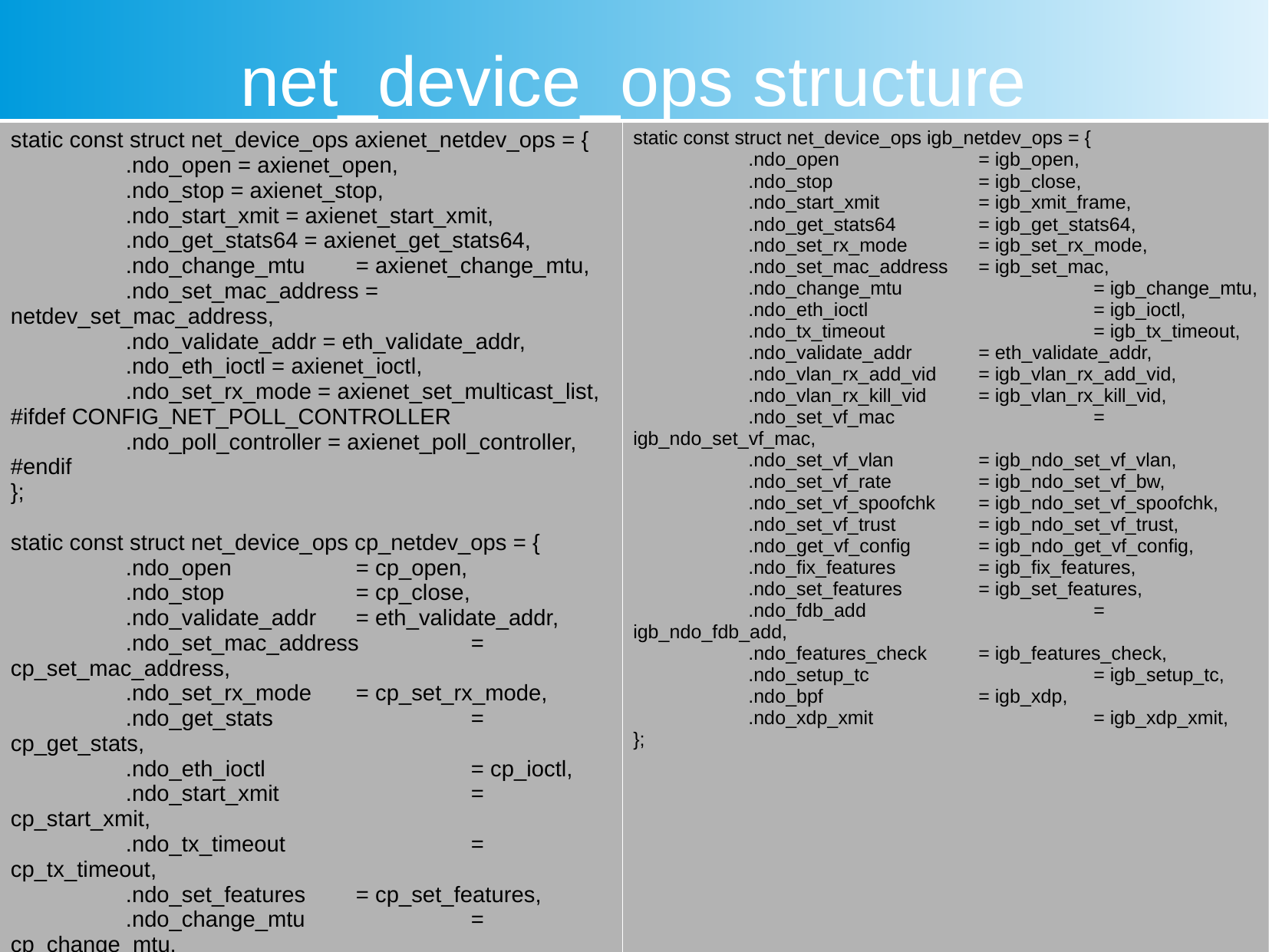

net_device_ops structure
| static const struct net\_device\_ops axienet\_netdev\_ops = { .ndo\_open = axienet\_open, .ndo\_stop = axienet\_stop, .ndo\_start\_xmit = axienet\_start\_xmit, .ndo\_get\_stats64 = axienet\_get\_stats64, .ndo\_change\_mtu = axienet\_change\_mtu, .ndo\_set\_mac\_address = netdev\_set\_mac\_address, .ndo\_validate\_addr = eth\_validate\_addr, .ndo\_eth\_ioctl = axienet\_ioctl, .ndo\_set\_rx\_mode = axienet\_set\_multicast\_list, #ifdef CONFIG\_NET\_POLL\_CONTROLLER .ndo\_poll\_controller = axienet\_poll\_controller, #endif }; static const struct net\_device\_ops cp\_netdev\_ops = { .ndo\_open = cp\_open, .ndo\_stop = cp\_close, .ndo\_validate\_addr = eth\_validate\_addr, .ndo\_set\_mac\_address = cp\_set\_mac\_address, .ndo\_set\_rx\_mode = cp\_set\_rx\_mode, .ndo\_get\_stats = cp\_get\_stats, .ndo\_eth\_ioctl = cp\_ioctl, .ndo\_start\_xmit = cp\_start\_xmit, .ndo\_tx\_timeout = cp\_tx\_timeout, .ndo\_set\_features = cp\_set\_features, .ndo\_change\_mtu = cp\_change\_mtu, .ndo\_features\_check = cp\_features\_check, #ifdef CONFIG\_NET\_POLL\_CONTROLLER .ndo\_poll\_controller = cp\_poll\_controller, #endif }; | static const struct net\_device\_ops igb\_netdev\_ops = { .ndo\_open = igb\_open, .ndo\_stop = igb\_close, .ndo\_start\_xmit = igb\_xmit\_frame, .ndo\_get\_stats64 = igb\_get\_stats64, .ndo\_set\_rx\_mode = igb\_set\_rx\_mode, .ndo\_set\_mac\_address = igb\_set\_mac, .ndo\_change\_mtu = igb\_change\_mtu, .ndo\_eth\_ioctl = igb\_ioctl, .ndo\_tx\_timeout = igb\_tx\_timeout, .ndo\_validate\_addr = eth\_validate\_addr, .ndo\_vlan\_rx\_add\_vid = igb\_vlan\_rx\_add\_vid, .ndo\_vlan\_rx\_kill\_vid = igb\_vlan\_rx\_kill\_vid, .ndo\_set\_vf\_mac = igb\_ndo\_set\_vf\_mac, .ndo\_set\_vf\_vlan = igb\_ndo\_set\_vf\_vlan, .ndo\_set\_vf\_rate = igb\_ndo\_set\_vf\_bw, .ndo\_set\_vf\_spoofchk = igb\_ndo\_set\_vf\_spoofchk, .ndo\_set\_vf\_trust = igb\_ndo\_set\_vf\_trust, .ndo\_get\_vf\_config = igb\_ndo\_get\_vf\_config, .ndo\_fix\_features = igb\_fix\_features, .ndo\_set\_features = igb\_set\_features, .ndo\_fdb\_add = igb\_ndo\_fdb\_add, .ndo\_features\_check = igb\_features\_check, .ndo\_setup\_tc = igb\_setup\_tc, .ndo\_bpf = igb\_xdp, .ndo\_xdp\_xmit = igb\_xdp\_xmit, }; |
| --- | --- |